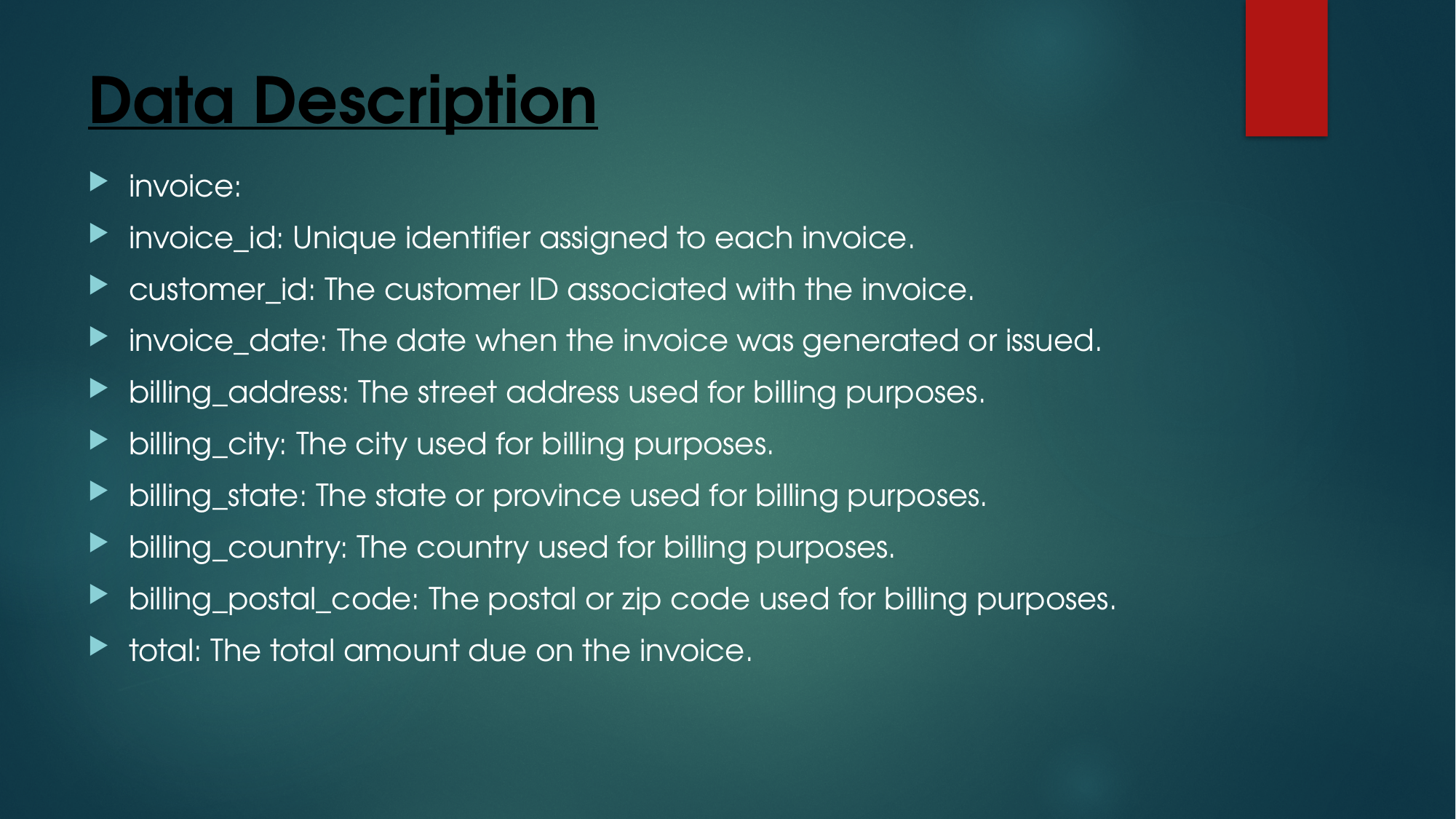

# Data Description
invoice:
invoice_id: Unique identifier assigned to each invoice.
customer_id: The customer ID associated with the invoice.
invoice_date: The date when the invoice was generated or issued.
billing_address: The street address used for billing purposes.
billing_city: The city used for billing purposes.
billing_state: The state or province used for billing purposes.
billing_country: The country used for billing purposes.
billing_postal_code: The postal or zip code used for billing purposes.
total: The total amount due on the invoice.